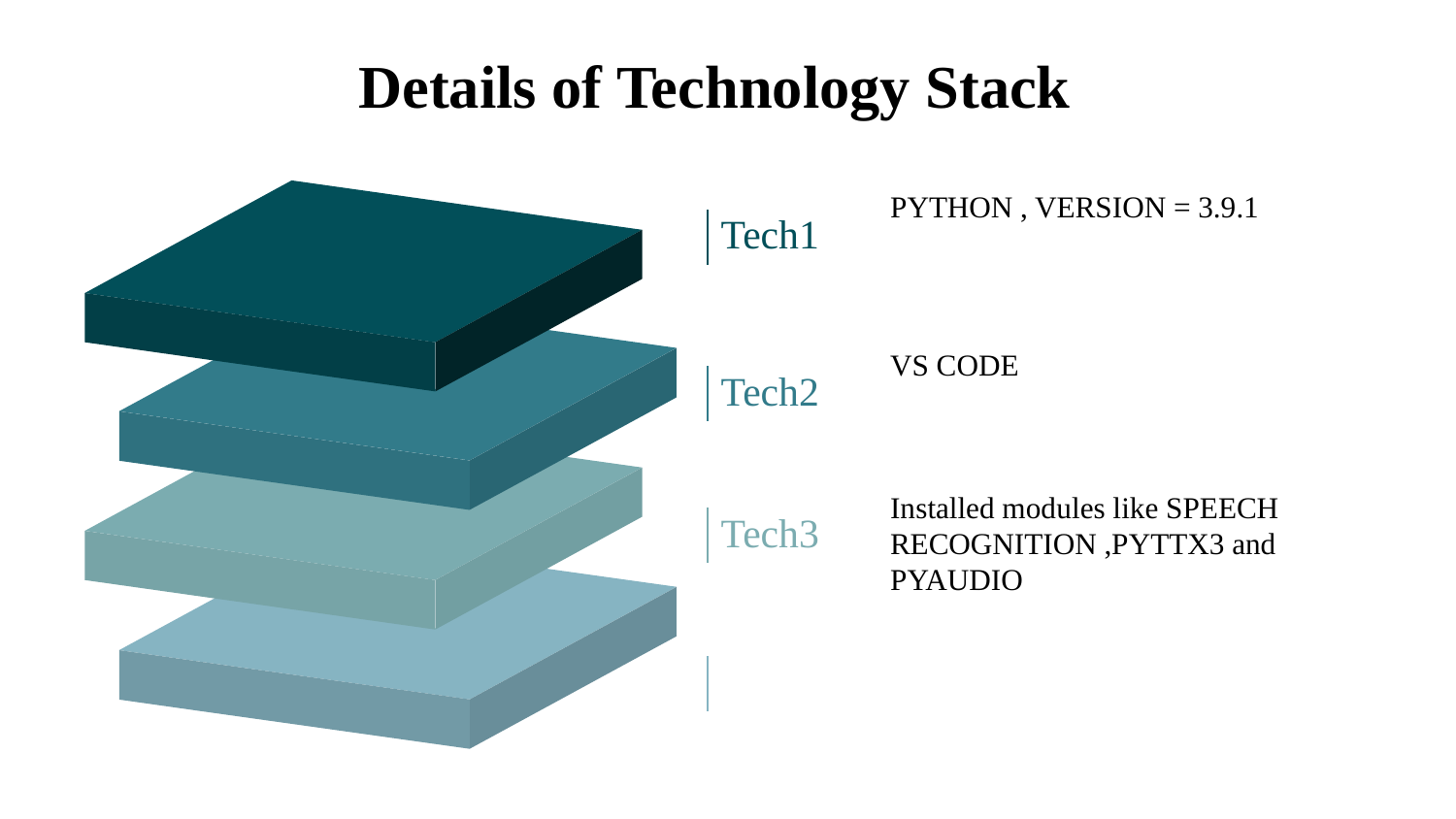

# Details of Technology Stack
PYTHON , VERSION = 3.9.1

Tech1

VS CODE

Tech2

Installed modules like SPEECH RECOGNITION ,PYTTX3 and PYAUDIO

Tech3